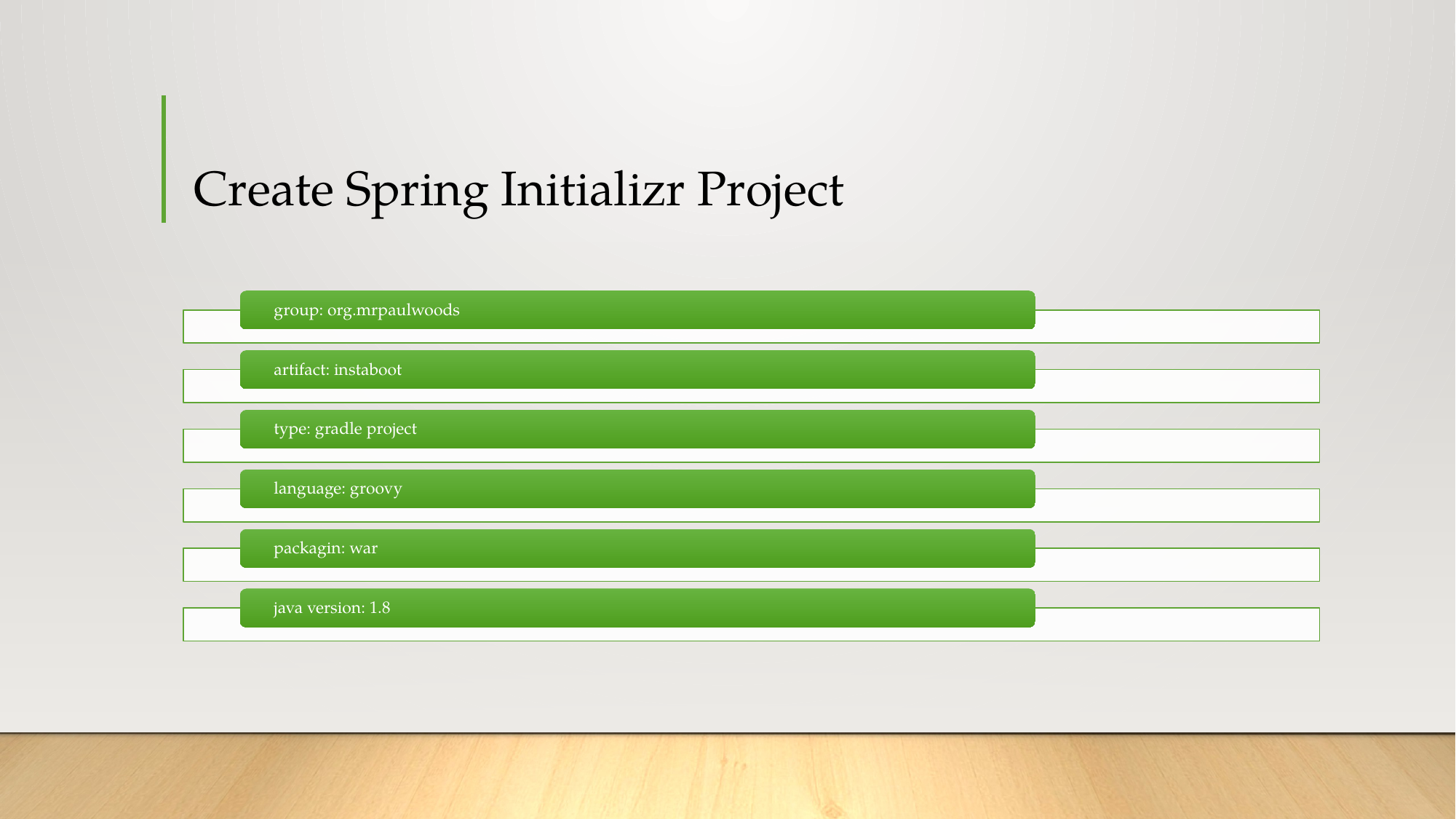

# Create Spring Initializr Project
group: org.mrpaulwoods
artifact: instaboot
type: gradle project
language: groovy
packagin: war
java version: 1.8